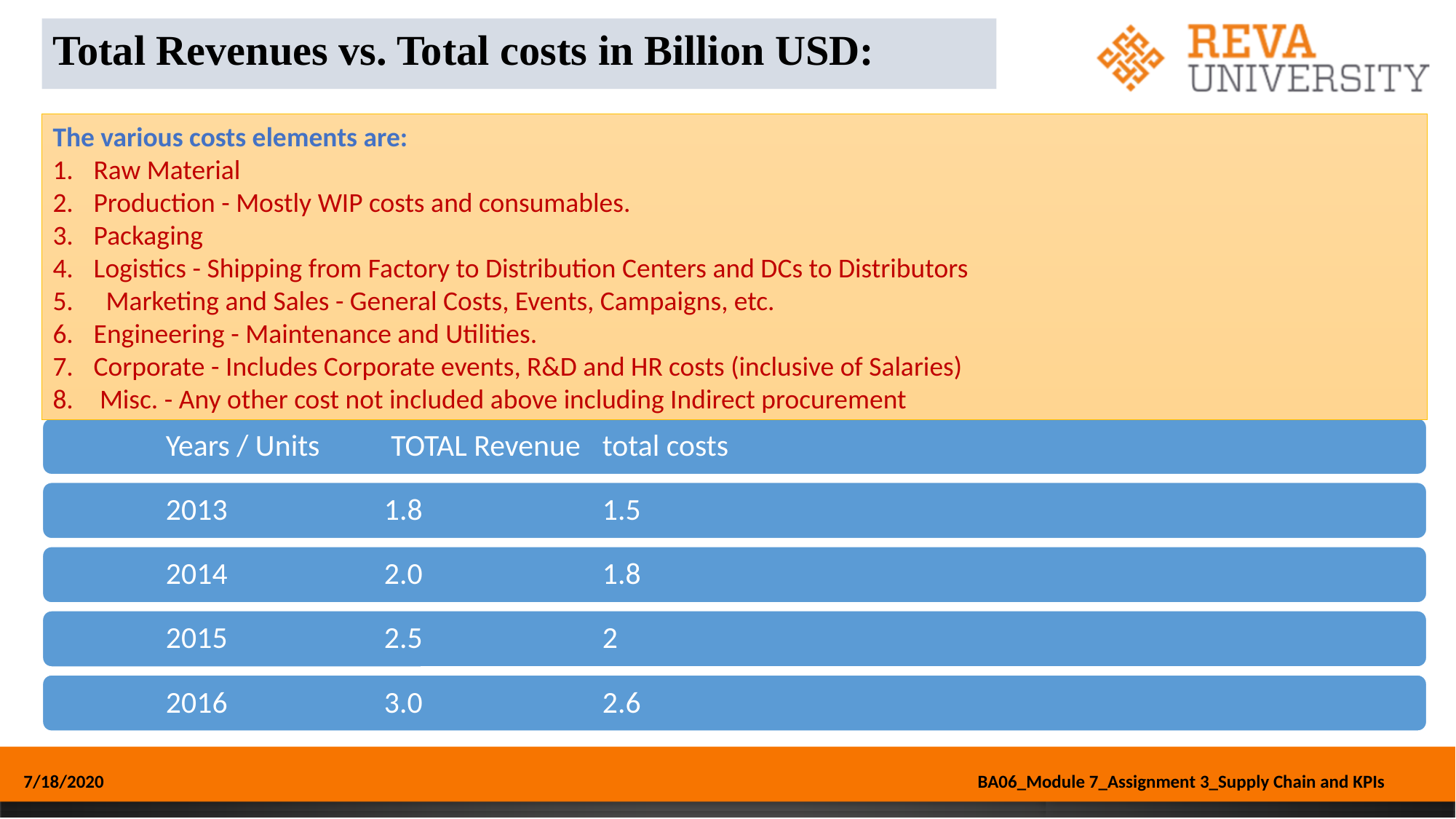

# Total Revenues vs. Total costs in Billion USD:
The various costs elements are:
Raw Material
Production - Mostly WIP costs and consumables.
Packaging
Logistics - Shipping from Factory to Distribution Centers and DCs to Distributors
  Marketing and Sales - General Costs, Events, Campaigns, etc.
Engineering - Maintenance and Utilities.
Corporate - Includes Corporate events, R&D and HR costs (inclusive of Salaries)
 Misc. - Any other cost not included above including Indirect procurement
	Years / Units	 TOTAL Revenue	total costs
	2013		1.8		1.5
	2014		2.0		1.8
	2015		2.5		2
	2016		3.0		2.6
7/18/2020
BA06_Module 7_Assignment 3_Supply Chain and KPIs